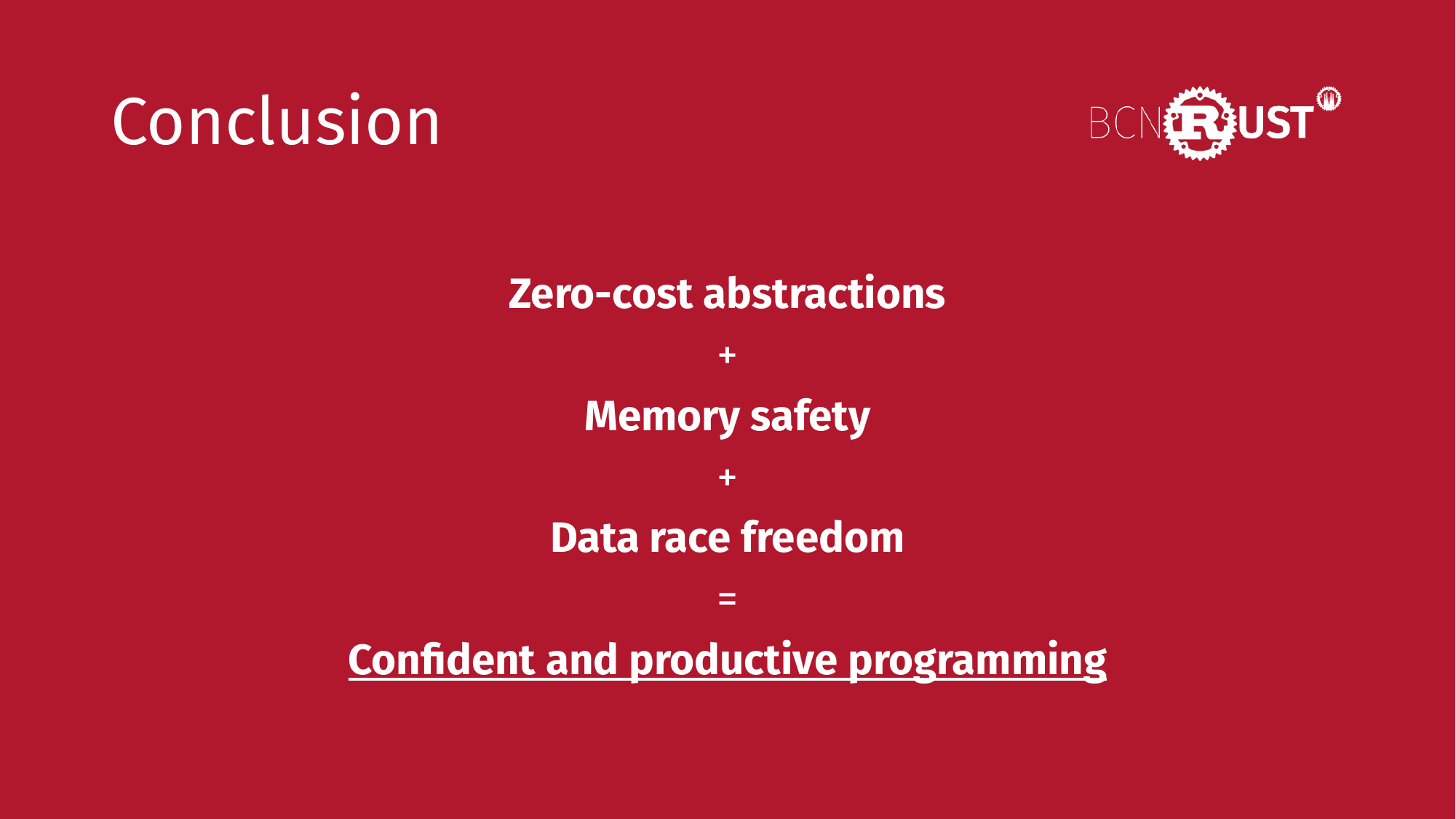

# Conclusion
Zero-cost abstractions
+
Memory safety
+
Data race freedom
=
Confident and productive programming